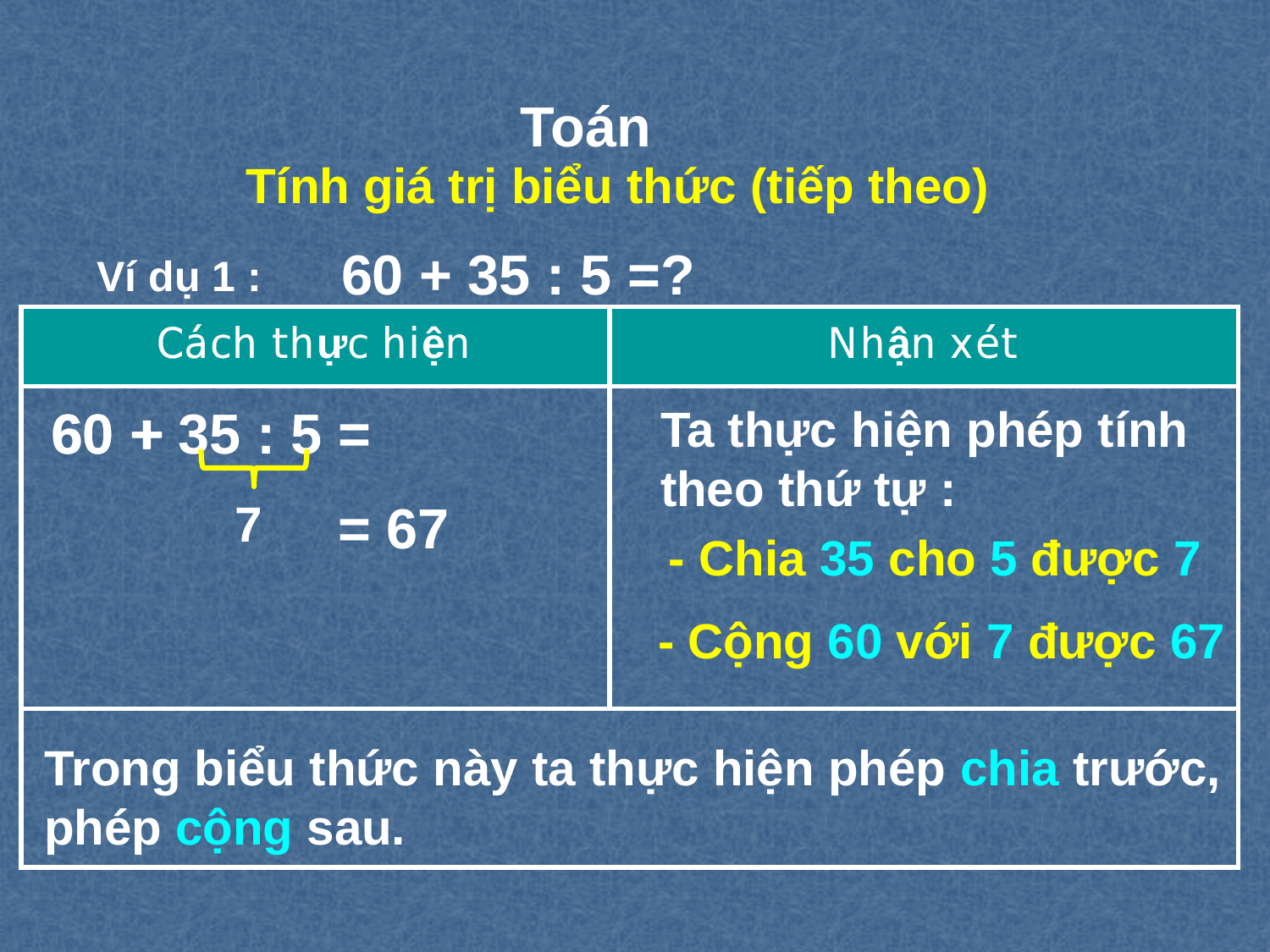

Toán
Tính giá trị biểu thức (tiếp theo)
60 + 35 : 5 =?
Ví dụ 1 :
| Cách thực hiện | Nhận xét |
| --- | --- |
|  |  |
|  |  |
60 + 35 : 5 =
60
+
Ta thực hiện phép tính
theo thứ tự :

7
=
67
- Chia 35 cho 5 được 7
- Cộng 60 với 7 được 67
Trong biểu thức này ta thực hiện phép chia trước, phép cộng sau.